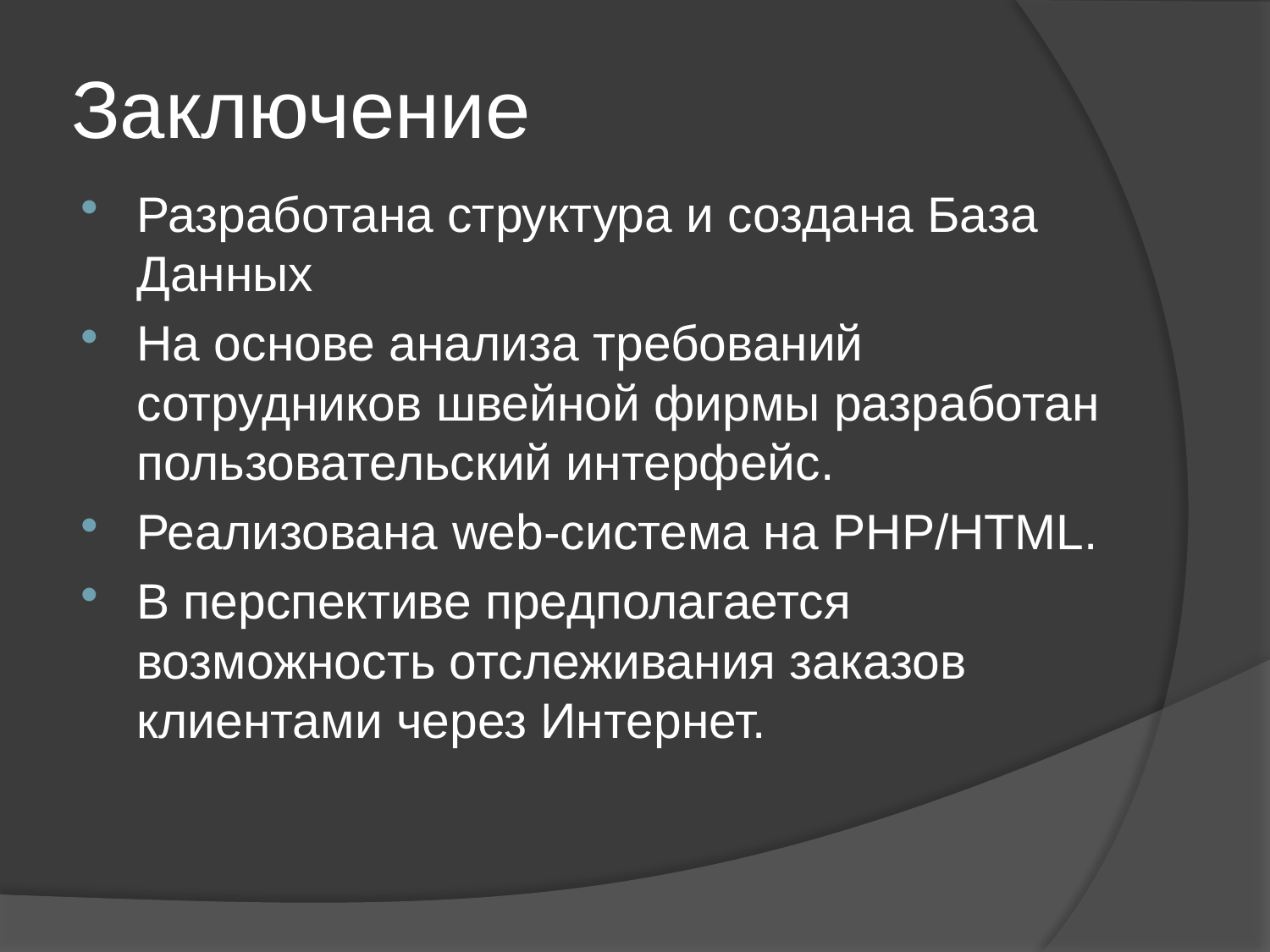

# Заключение
Разработана структура и создана База Данных
На основе анализа требований сотрудников швейной фирмы разработан пользовательский интерфейс.
Реализована web-система на PHP/HTML.
В перспективе предполагается возможность отслеживания заказов клиентами через Интернет.